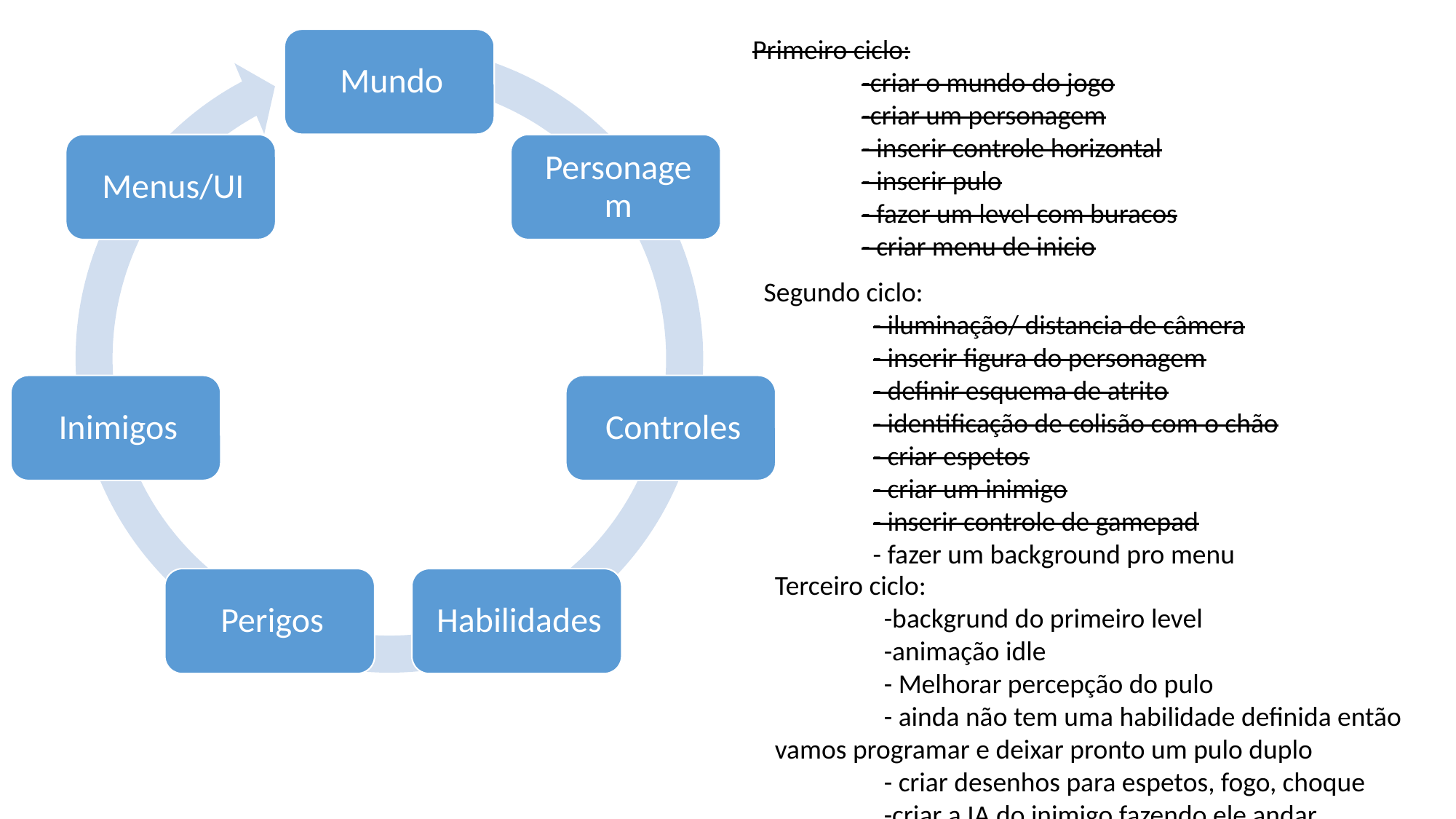

Mundo
Personagem
Controles
Habilidades
Perigos
Inimigos
Menus/UI
Primeiro ciclo:
	-criar o mundo do jogo
	-criar um personagem
	- inserir controle horizontal
	- inserir pulo
	- fazer um level com buracos
	- criar menu de inicio
Segundo ciclo:
	- iluminação/ distancia de câmera
	- inserir figura do personagem
	- definir esquema de atrito
	- identificação de colisão com o chão
	- criar espetos
	- criar um inimigo
	- inserir controle de gamepad
	- fazer um background pro menu

Terceiro ciclo:
	-backgrund do primeiro level
	-animação idle
	- Melhorar percepção do pulo
	- ainda não tem uma habilidade definida então vamos programar e deixar pronto um pulo duplo
	- criar desenhos para espetos, fogo, choque
	-criar a IA do inimigo fazendo ele andar
	- fazer o controle por game pad e mouse funcionar nos menus.